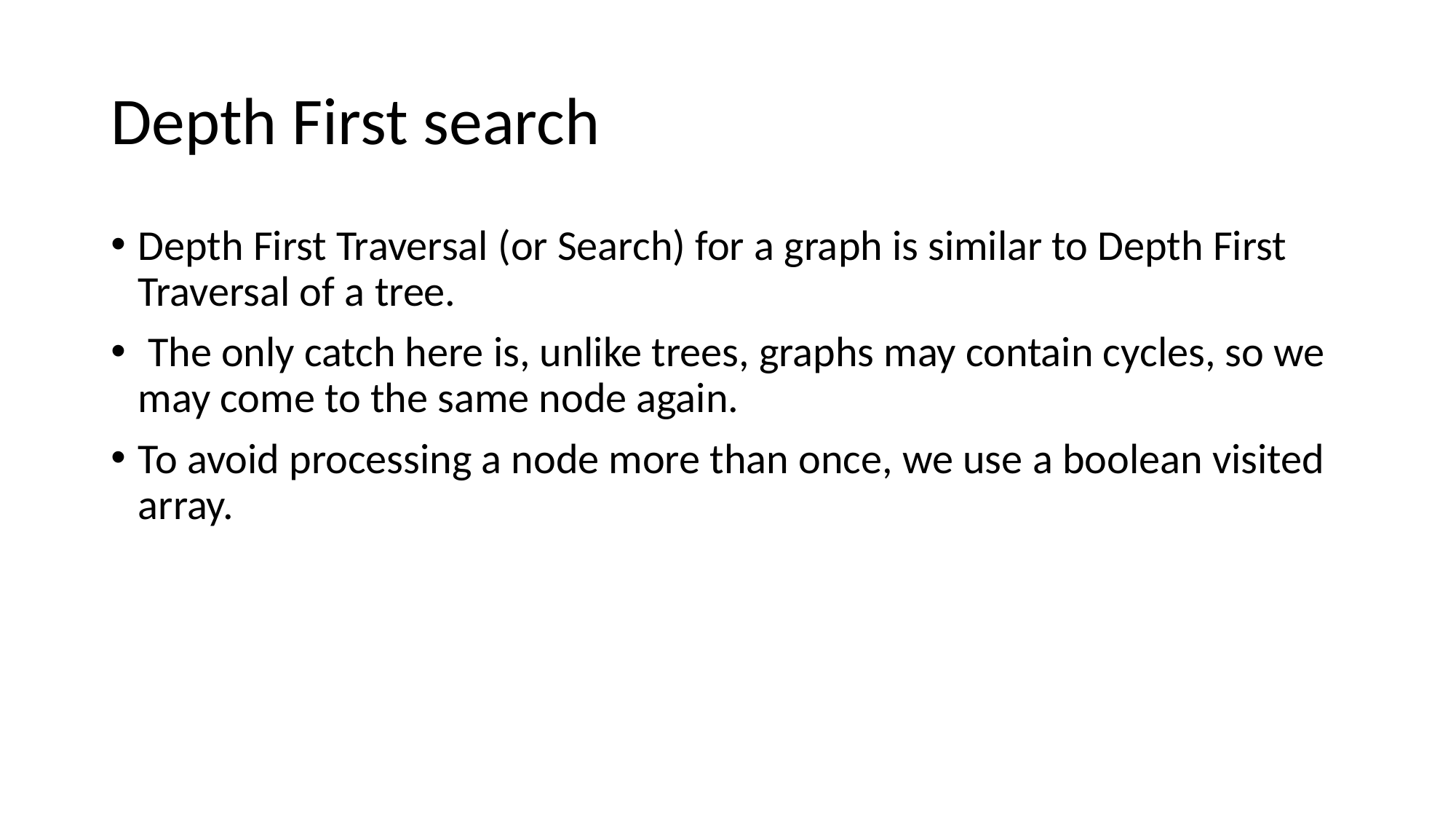

# Depth First search
Depth First Traversal (or Search) for a graph is similar to Depth First Traversal of a tree.
 The only catch here is, unlike trees, graphs may contain cycles, so we may come to the same node again.
To avoid processing a node more than once, we use a boolean visited array.